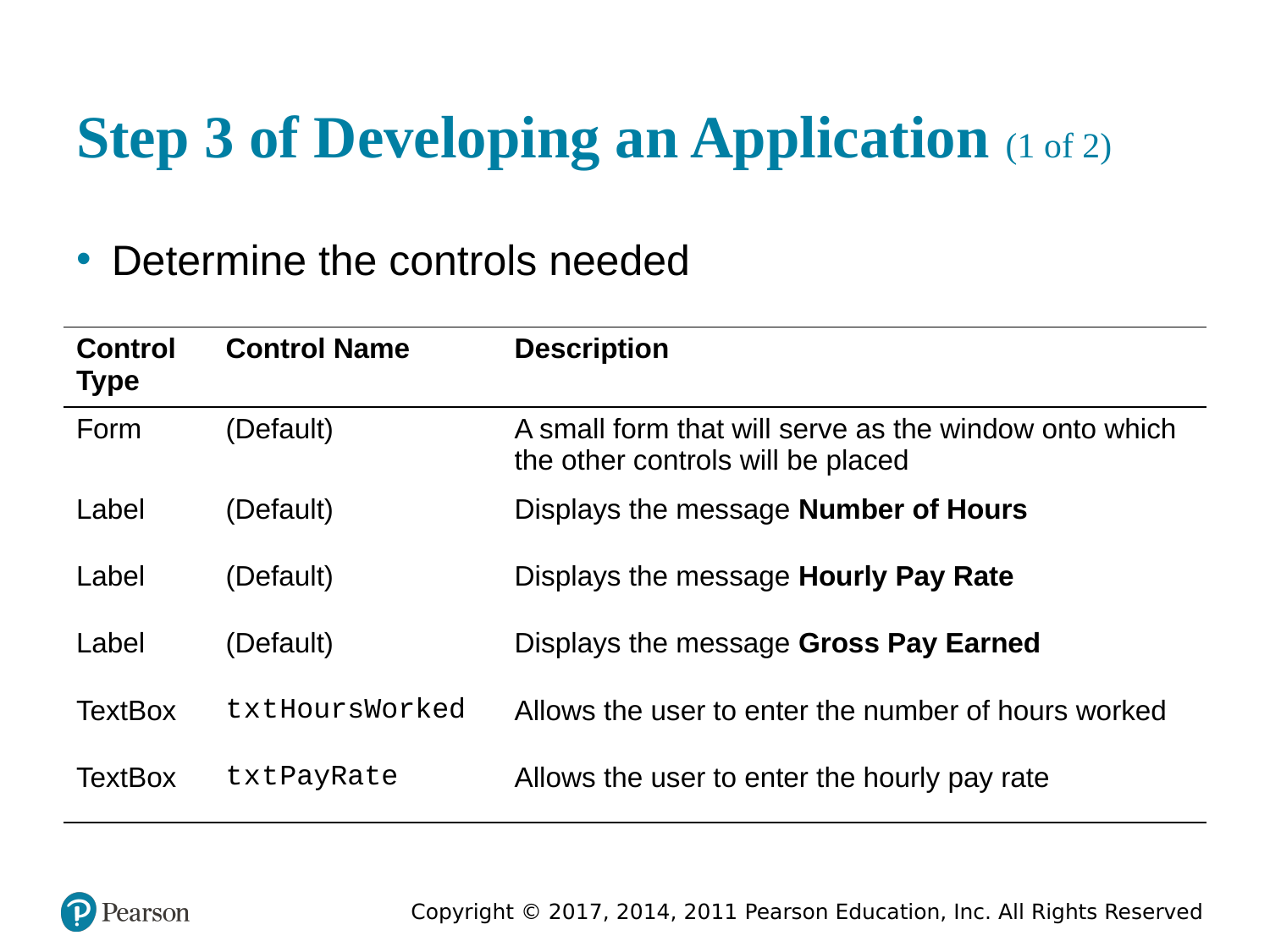

# Step 3 of Developing an Application (1 of 2)
Determine the controls needed
| Control Type | Control Name | Description |
| --- | --- | --- |
| Form | (Default) | A small form that will serve as the window onto which the other controls will be placed |
| Label | (Default) | Displays the message Number of Hours |
| Label | (Default) | Displays the message Hourly Pay Rate |
| Label | (Default) | Displays the message Gross Pay Earned |
| TextBox | t x t HoursWorked | Allows the user to enter the number of hours worked |
| TextBox | t x t PayRate | Allows the user to enter the hourly pay rate |